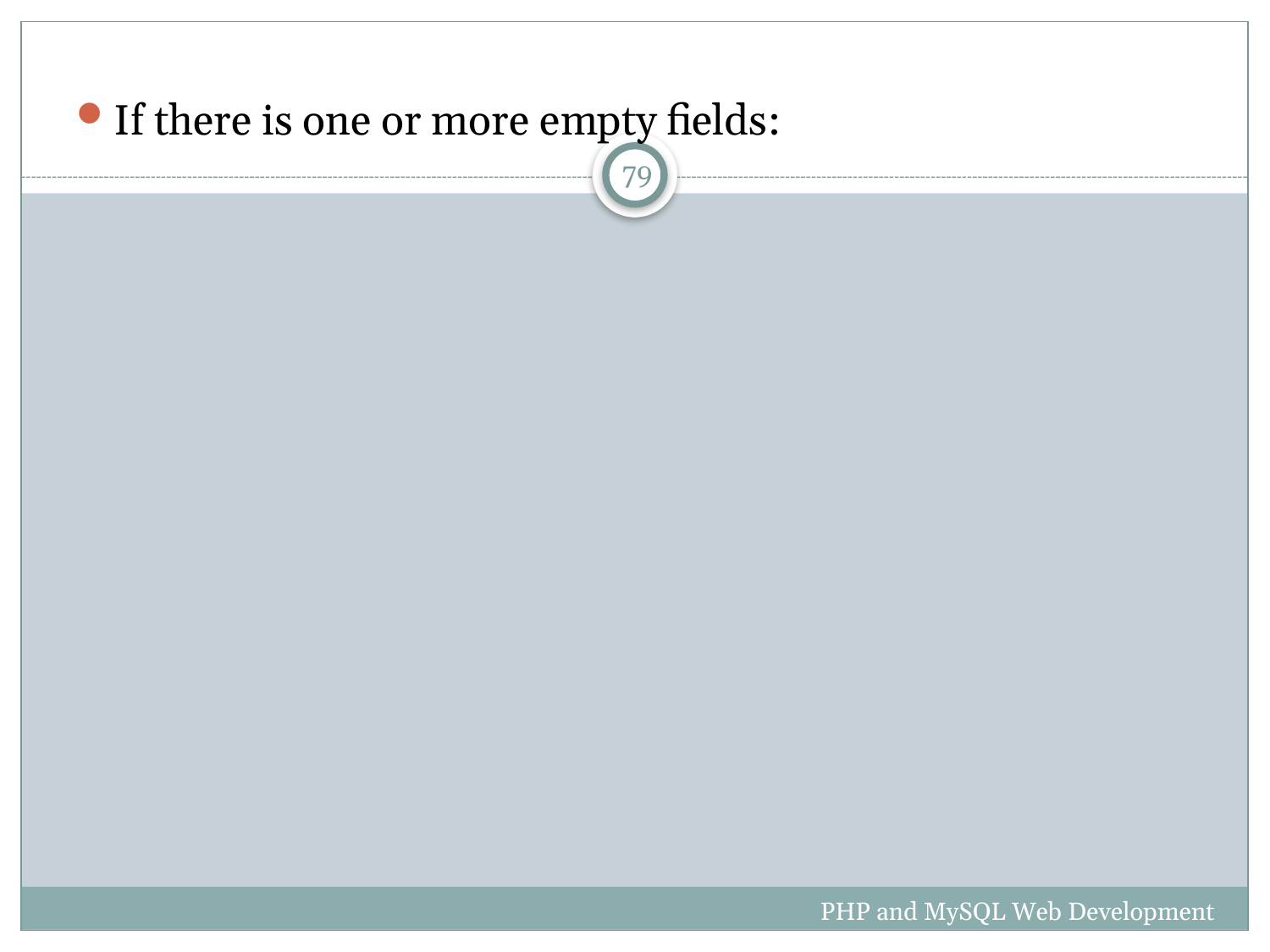

If there is one or more empty fields:
79
PHP and MySQL Web Development